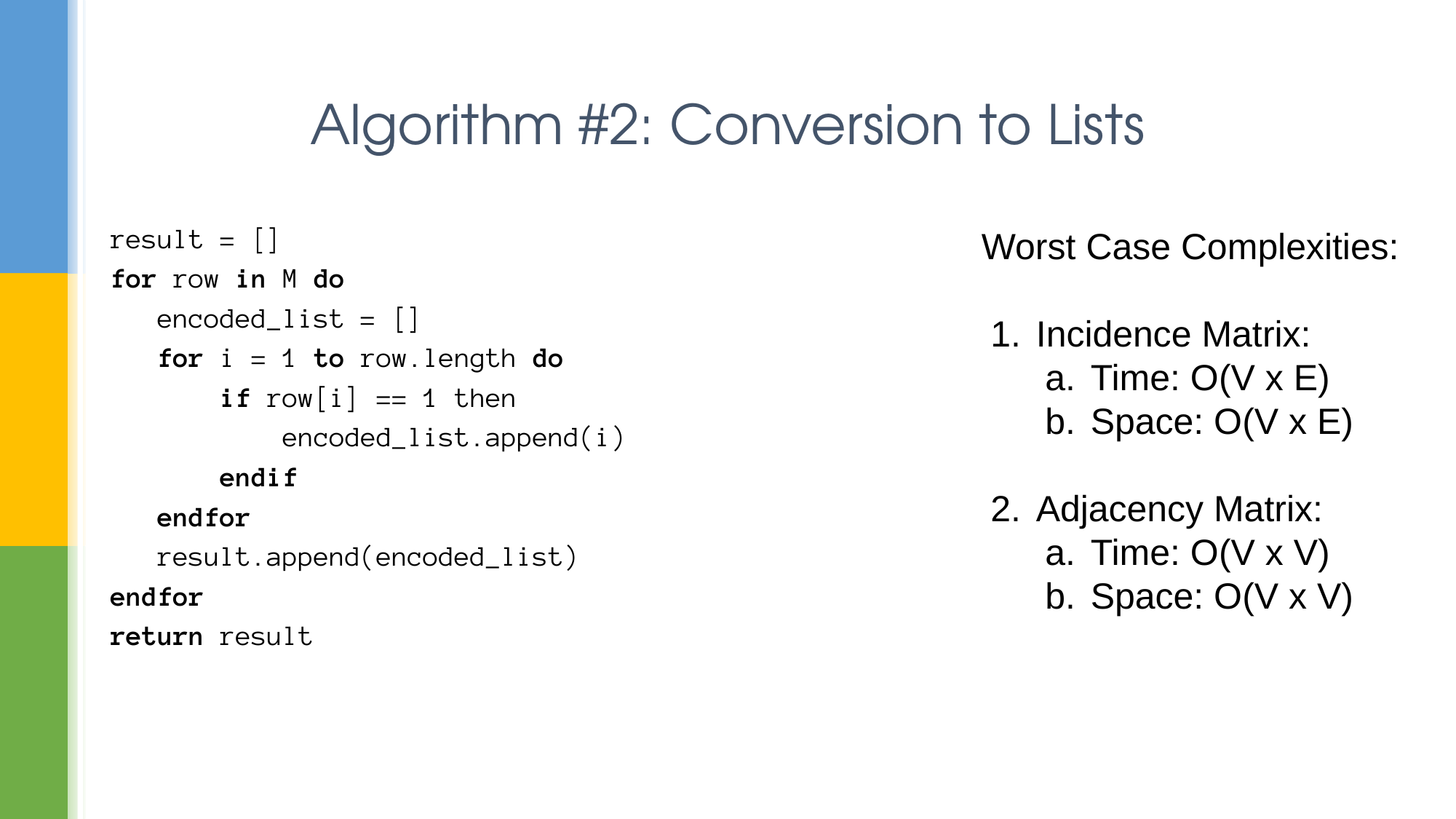

# Algorithm #2: Conversion to Lists
Worst Case Complexities:

Incidence Matrix:
Time: O(V x E)
Space: O(V x E)

Adjacency Matrix:
Time: O(V x V)
Space: O(V x V)
result = []
for row in M do
   encoded_list = []
   for i = 1 to row.length do
       if row[i] == 1 then
           encoded_list.append(i)
       endif
   endfor
   result.append(encoded_list)
endfor
return result